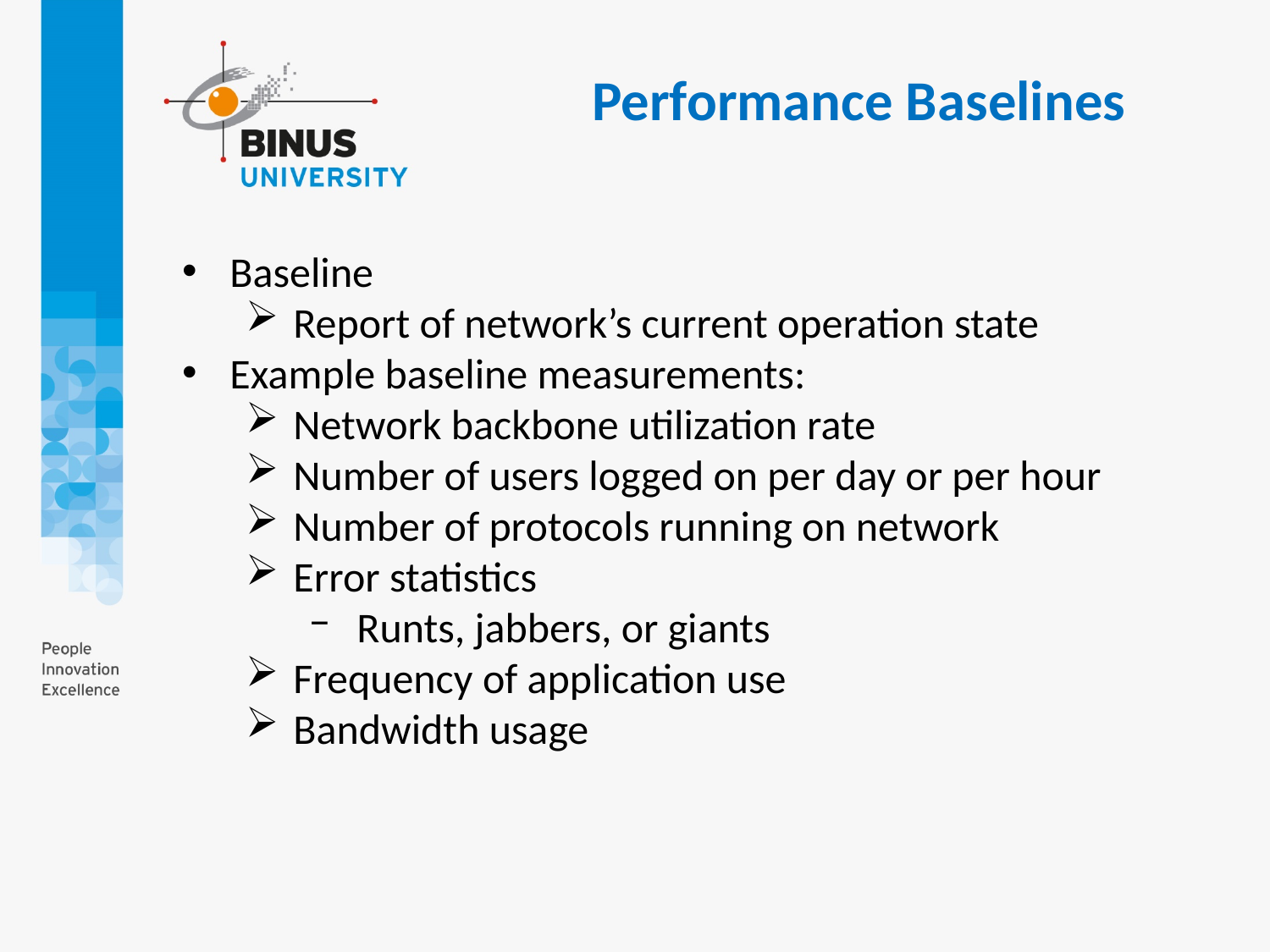

Performance Baselines
Baseline
Report of network’s current operation state
Example baseline measurements:
Network backbone utilization rate
Number of users logged on per day or per hour
Number of protocols running on network
Error statistics
Runts, jabbers, or giants
Frequency of application use
Bandwidth usage